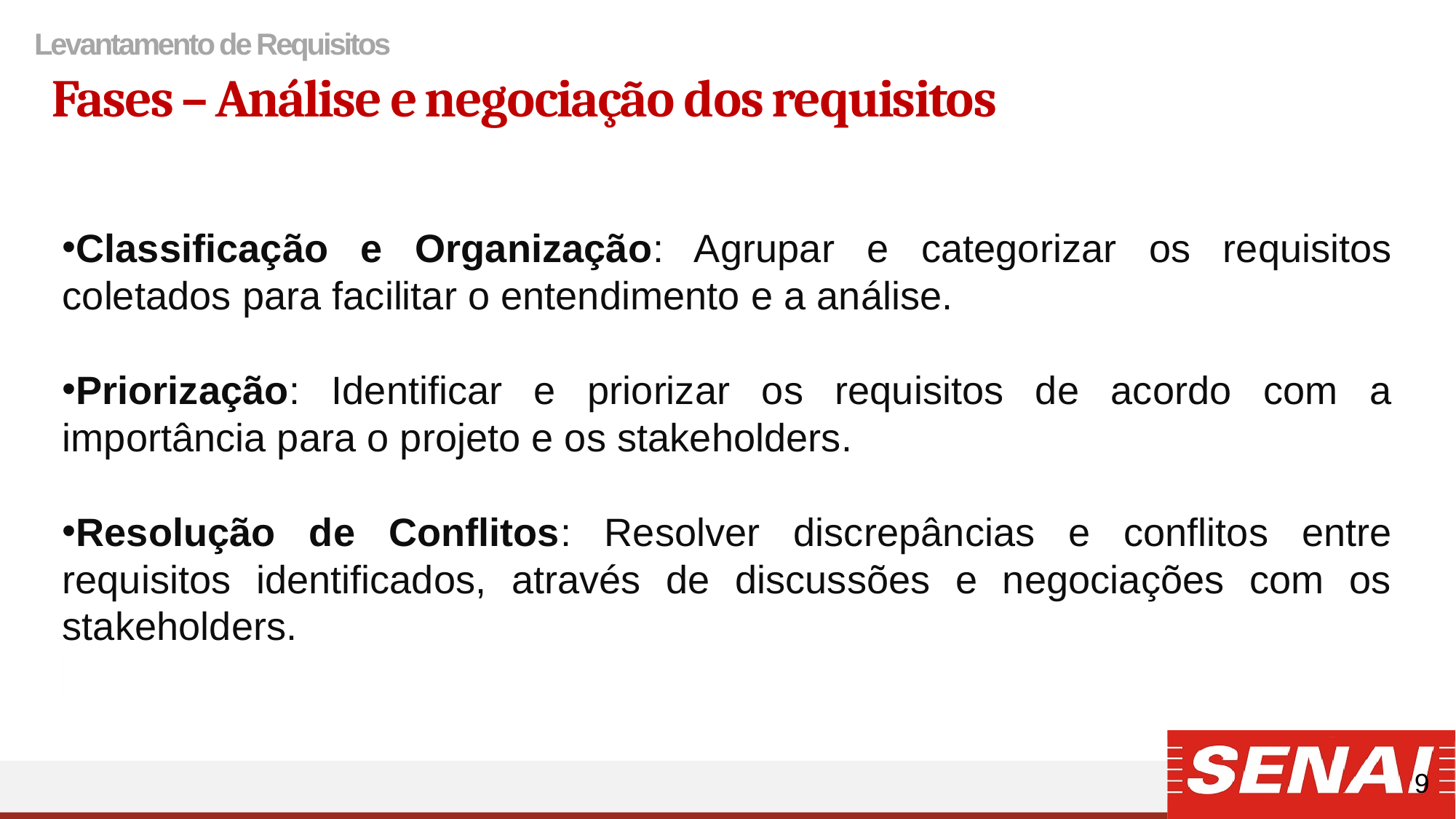

# Levantamento de Requisitos
Fases – Análise e negociação dos requisitos

Classificação e Organização: Agrupar e categorizar os requisitos coletados para facilitar o entendimento e a análise.​

Priorização: Identificar e priorizar os requisitos de acordo com a importância para o projeto e os stakeholders.​

Resolução de Conflitos: Resolver discrepâncias e conflitos entre requisitos identificados, através de discussões e negociações com os stakeholders.​
​
9